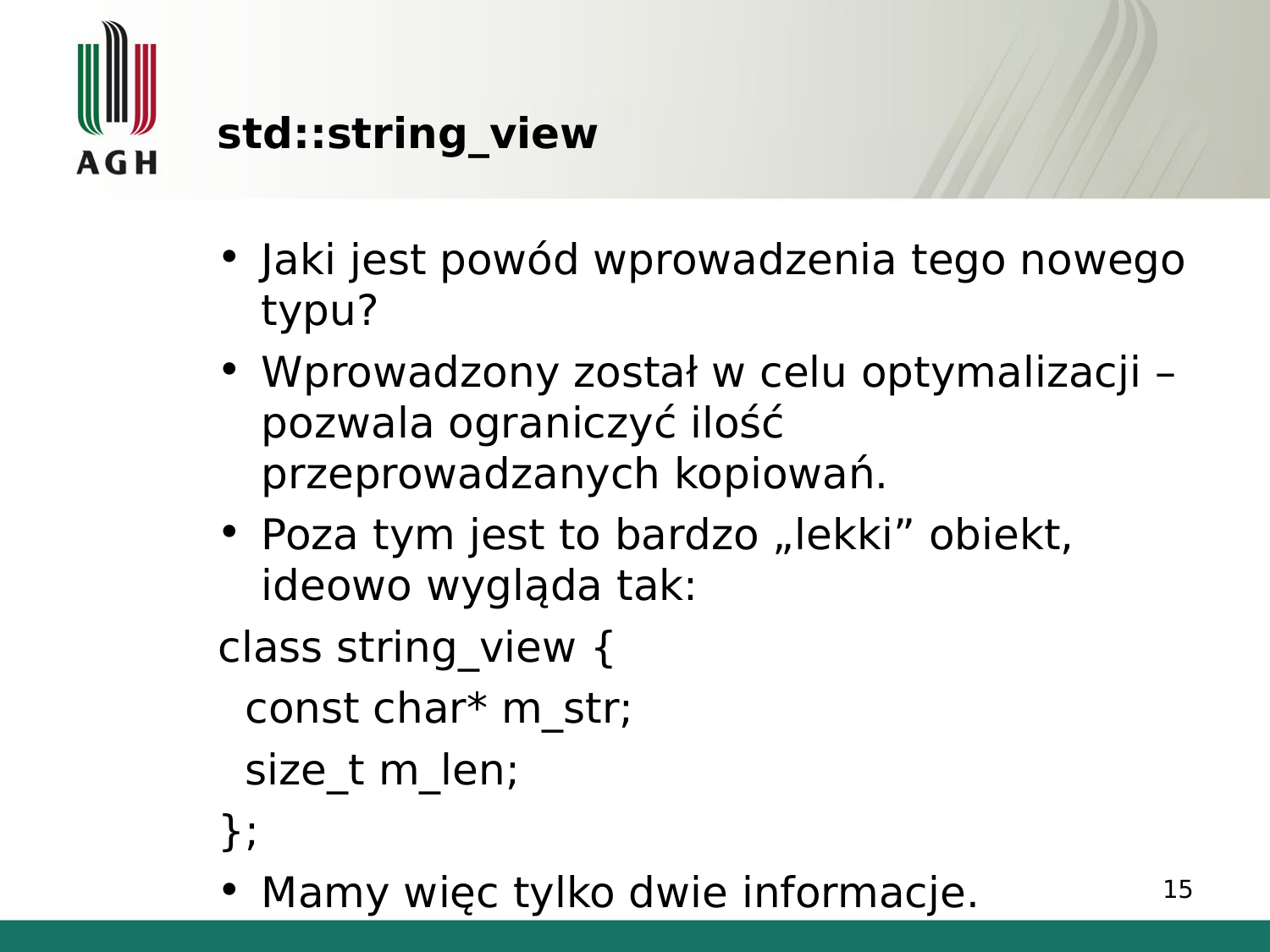

std::string_view
Jaki jest powód wprowadzenia tego nowego typu?
Wprowadzony został w celu optymalizacji – pozwala ograniczyć ilość przeprowadzanych kopiowań.
Poza tym jest to bardzo „lekki” obiekt, ideowo wygląda tak:
class string_view {
  const char* m_str;
  size_t m_len;
};
Mamy więc tylko dwie informacje.

15